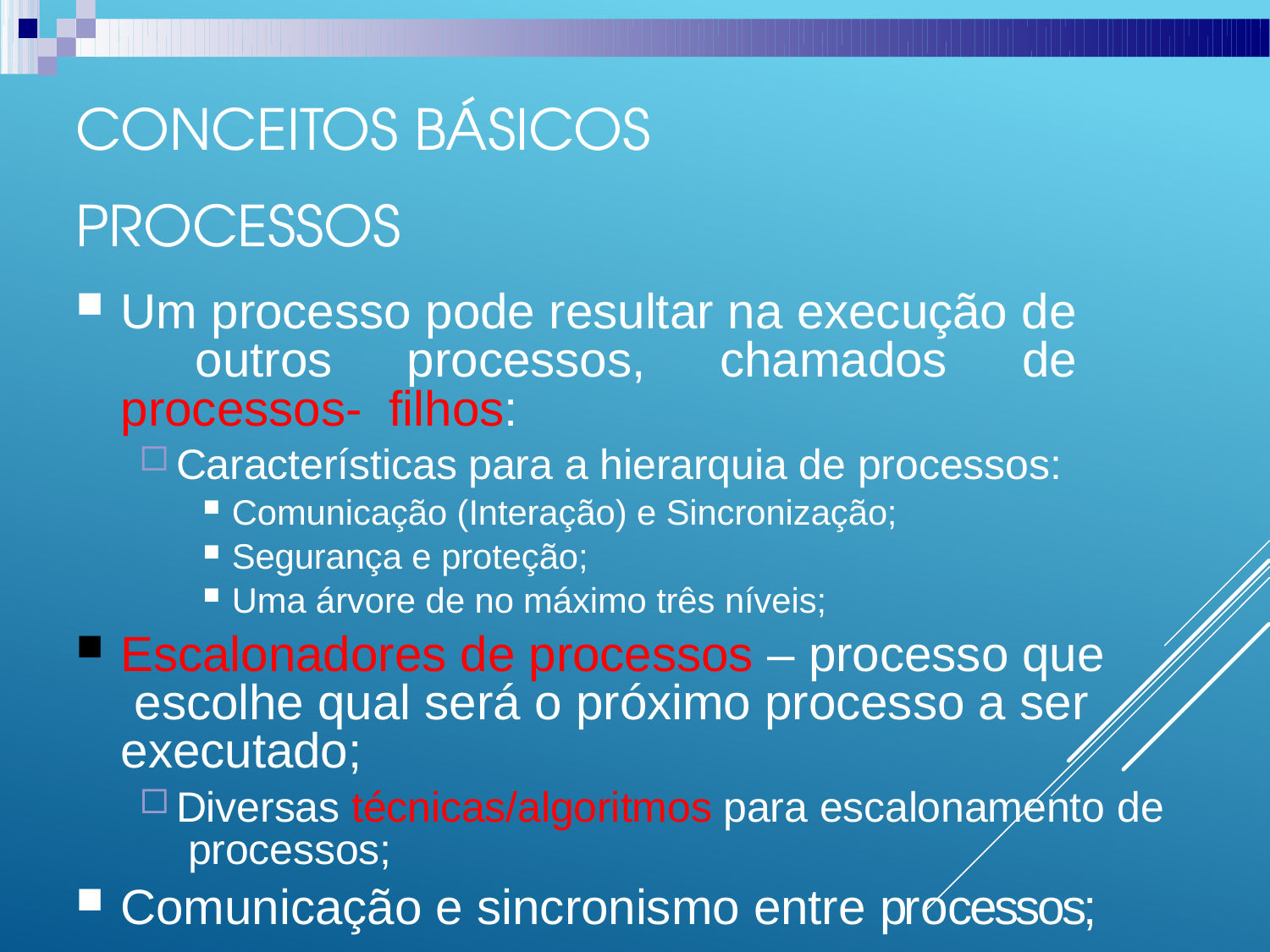

# Conceitos Básicos  Processos
Um processo pode resultar na execução de  outros processos, chamados de processos-  filhos:
Características para a hierarquia de processos:
Comunicação (Interação) e Sincronização;
Segurança e proteção;
Uma árvore de no máximo três níveis;
Escalonadores de processos – processo que  escolhe qual será o próximo processo a ser  executado;
Diversas técnicas/algoritmos para escalonamento de  processos;
Comunicação e sincronismo entre processos;